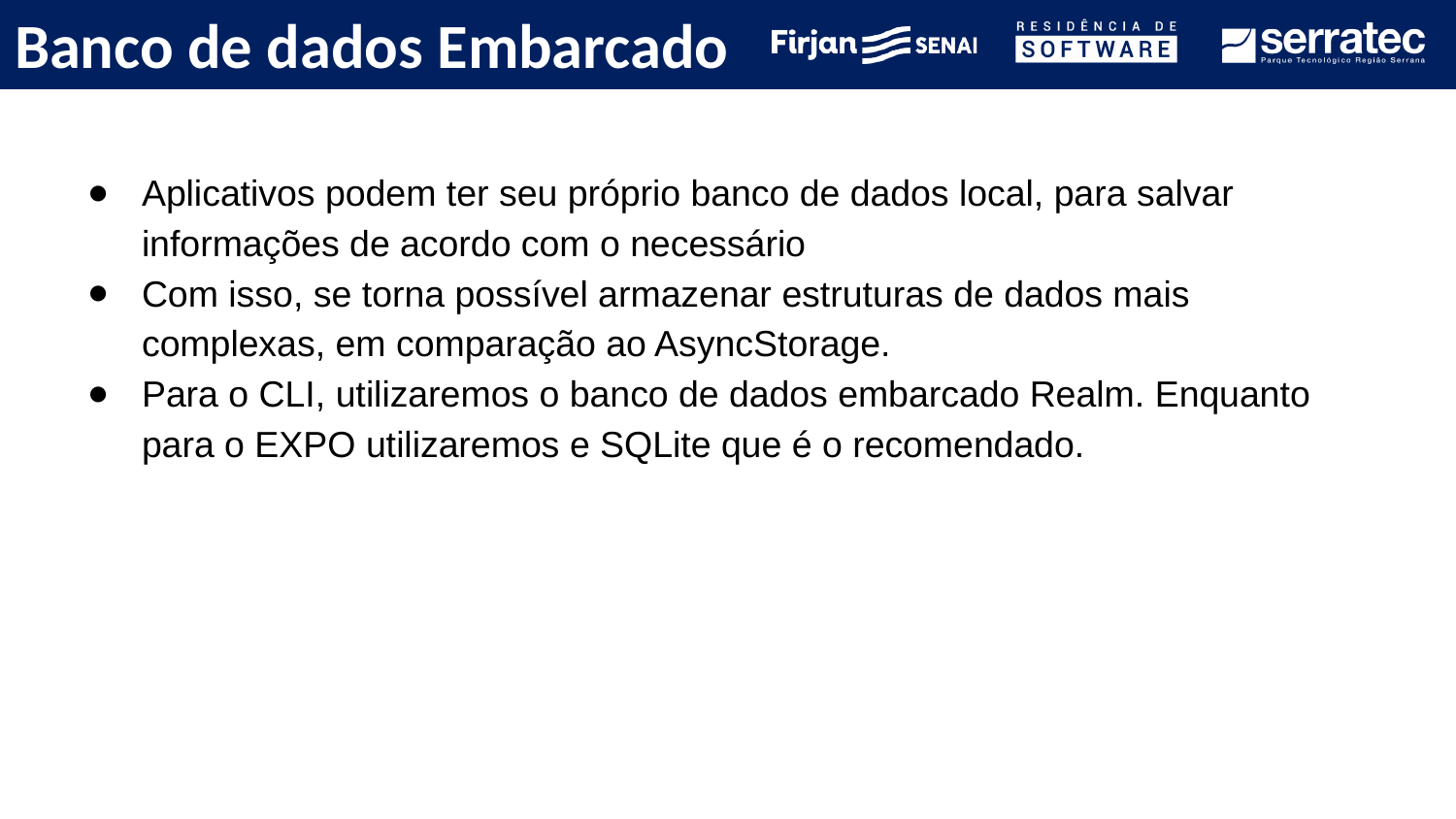

# Banco de dados Embarcado
Aplicativos podem ter seu próprio banco de dados local, para salvar informações de acordo com o necessário
Com isso, se torna possível armazenar estruturas de dados mais complexas, em comparação ao AsyncStorage.
Para o CLI, utilizaremos o banco de dados embarcado Realm. Enquanto para o EXPO utilizaremos e SQLite que é o recomendado.